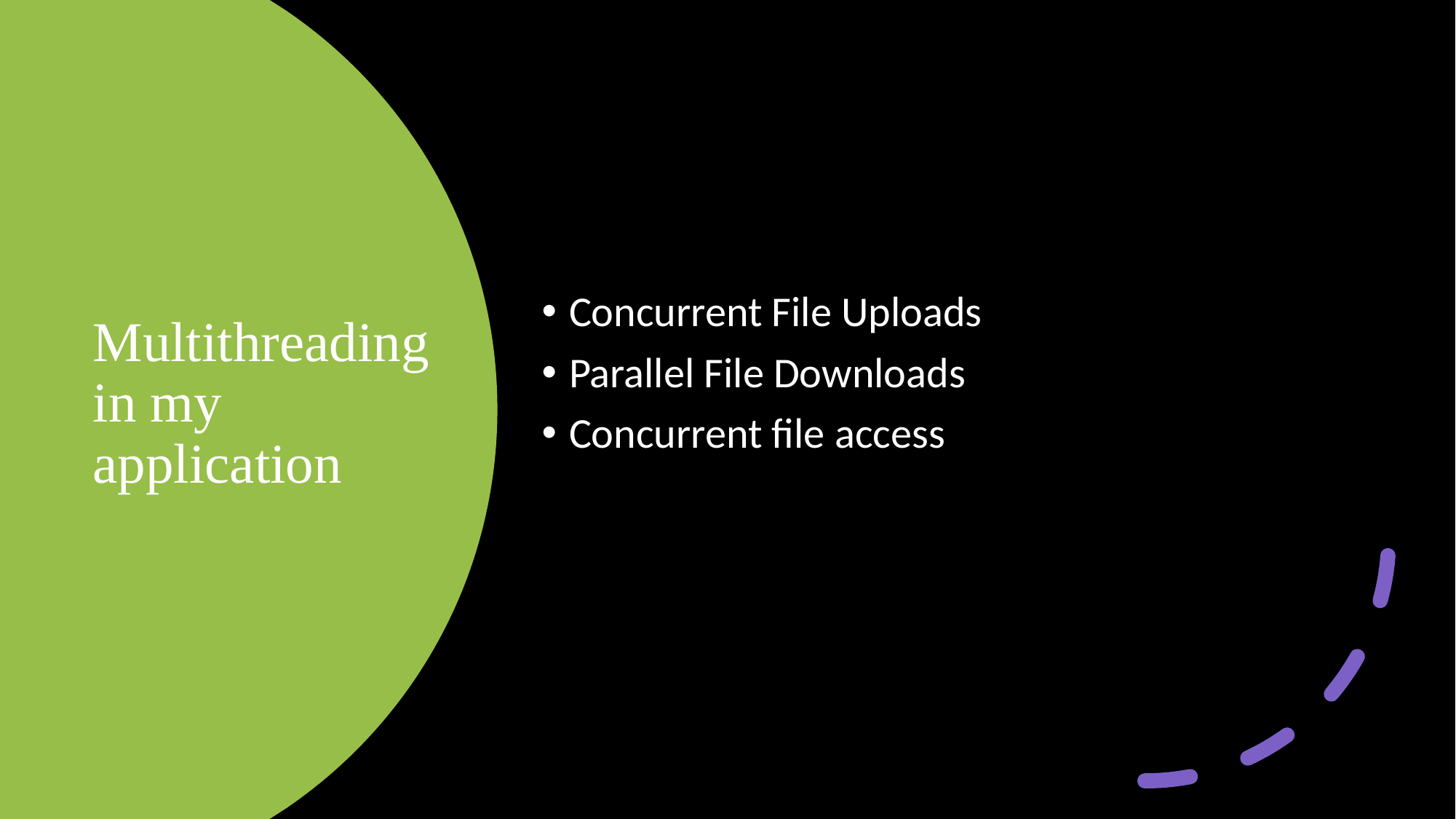

Concurrent File Uploads
Parallel File Downloads
Concurrent file access

# Multithreading in my application